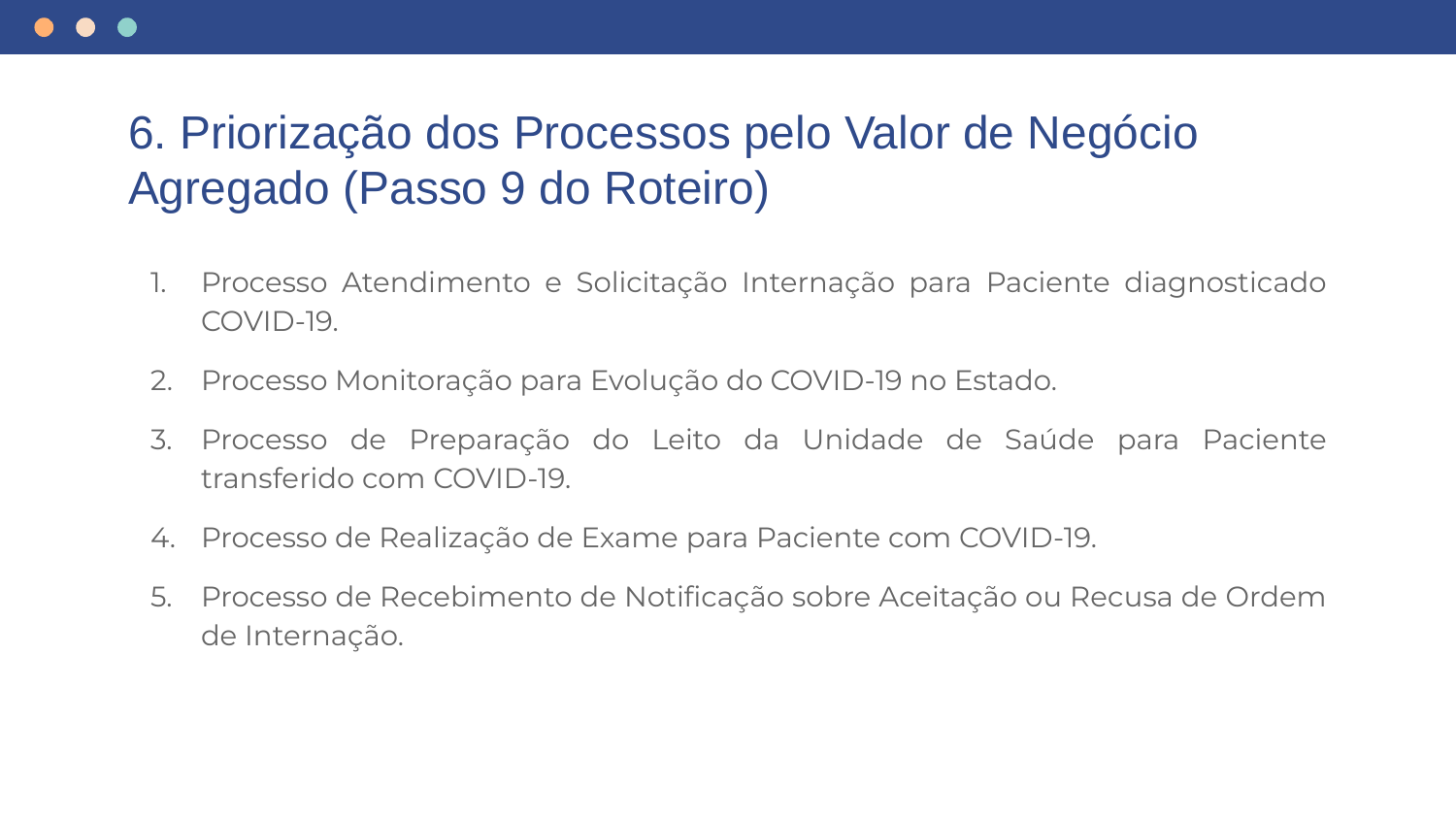

# 6. Priorização dos Processos pelo Valor de Negócio Agregado (Passo 9 do Roteiro)
Processo Atendimento e Solicitação Internação para Paciente diagnosticado COVID-19.
Processo Monitoração para Evolução do COVID-19 no Estado.
Processo de Preparação do Leito da Unidade de Saúde para Paciente transferido com COVID-19.
Processo de Realização de Exame para Paciente com COVID-19.
Processo de Recebimento de Notificação sobre Aceitação ou Recusa de Ordem de Internação.